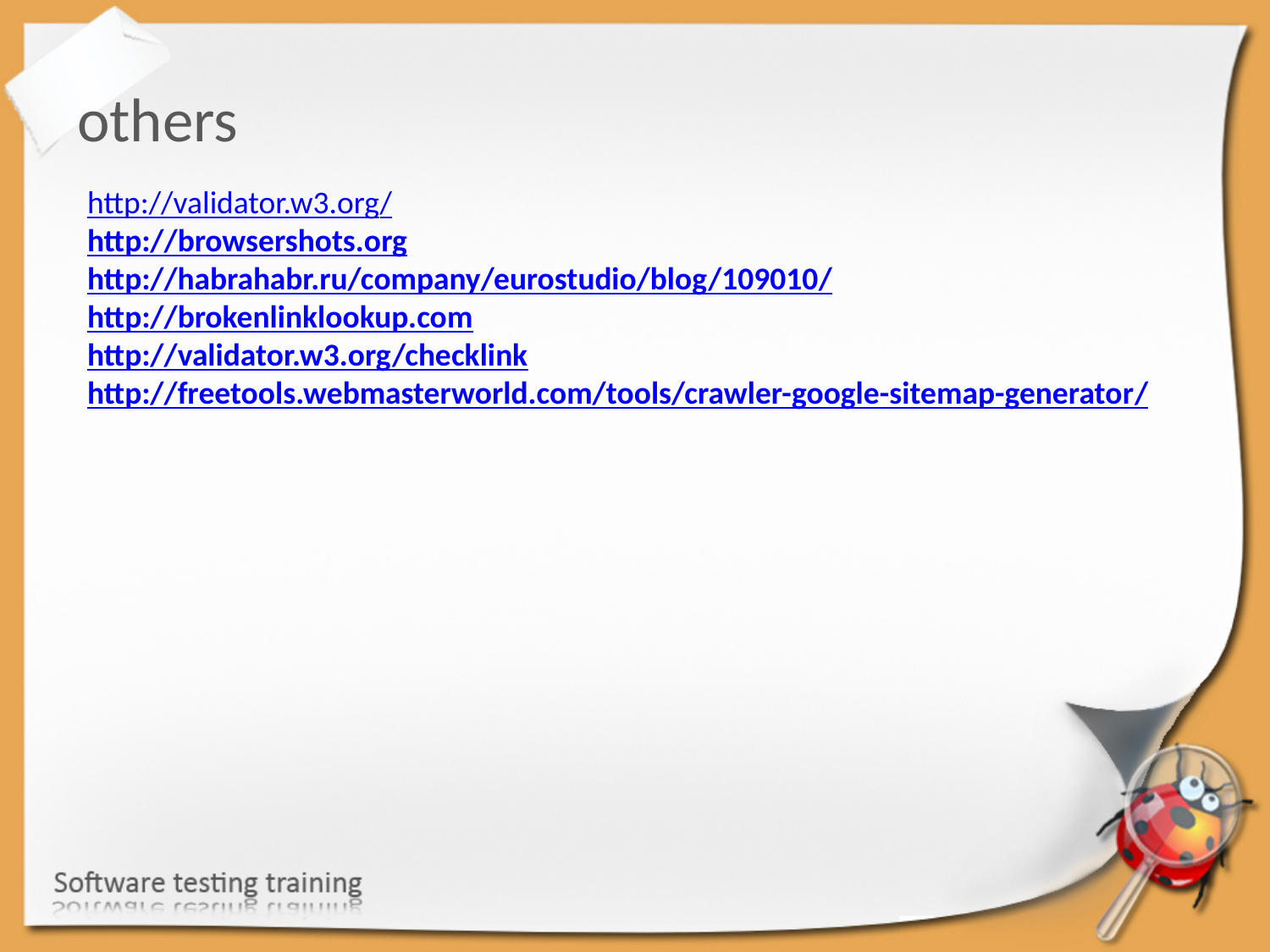

others
http://validator.w3.org/
http://browsershots.org
http://habrahabr.ru/company/eurostudio/blog/109010/
http://brokenlinklookup.com
http://validator.w3.org/checklink
http://freetools.webmasterworld.com/tools/crawler-google-sitemap-generator/